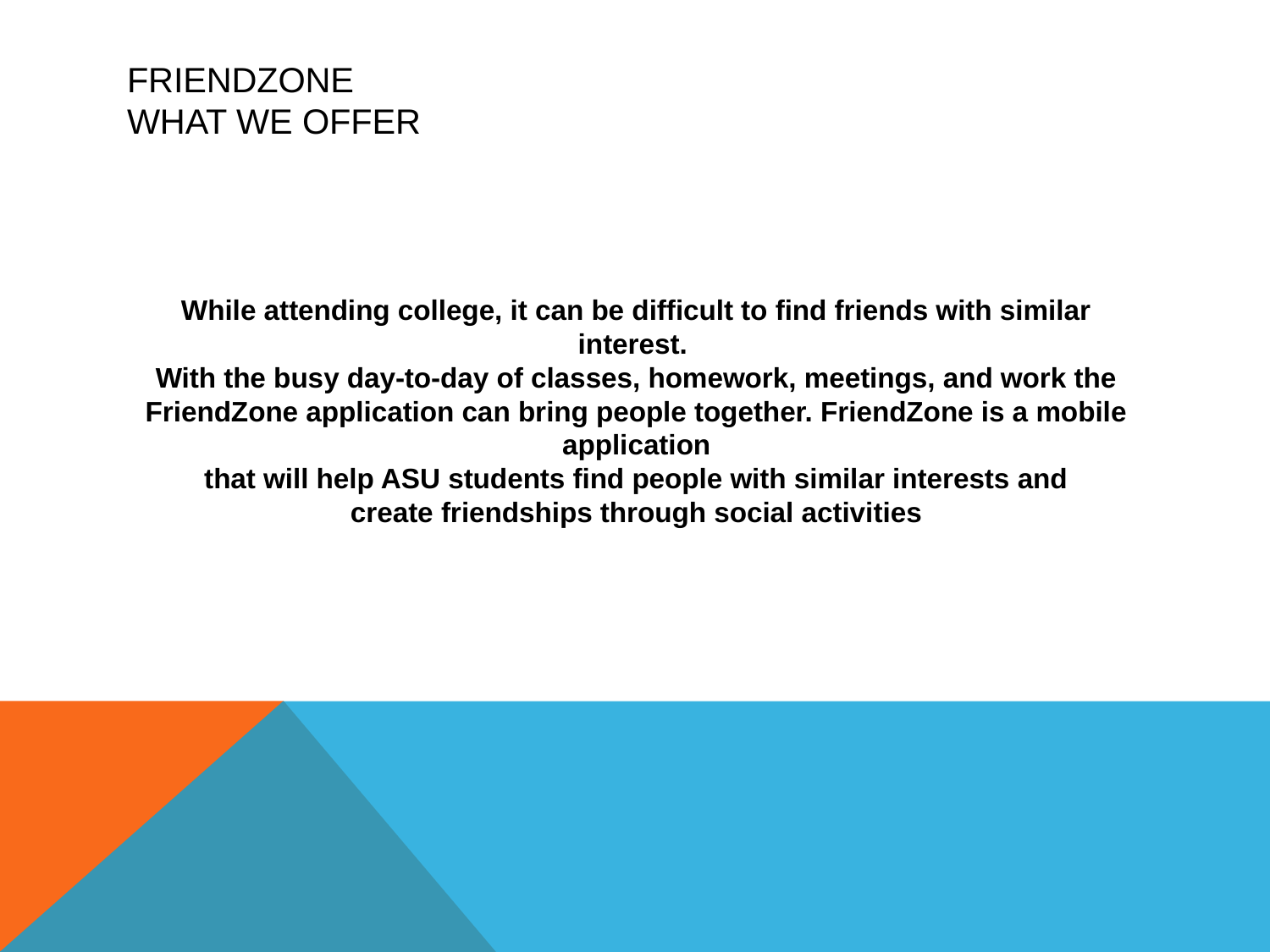

# FriendZone What we offer
While attending college, it can be difficult to find friends with similar interest.
With the busy day-to-day of classes, homework, meetings, and work the FriendZone application can bring people together. FriendZone is a mobile application
 that will help ASU students find people with similar interests and
create friendships through social activities